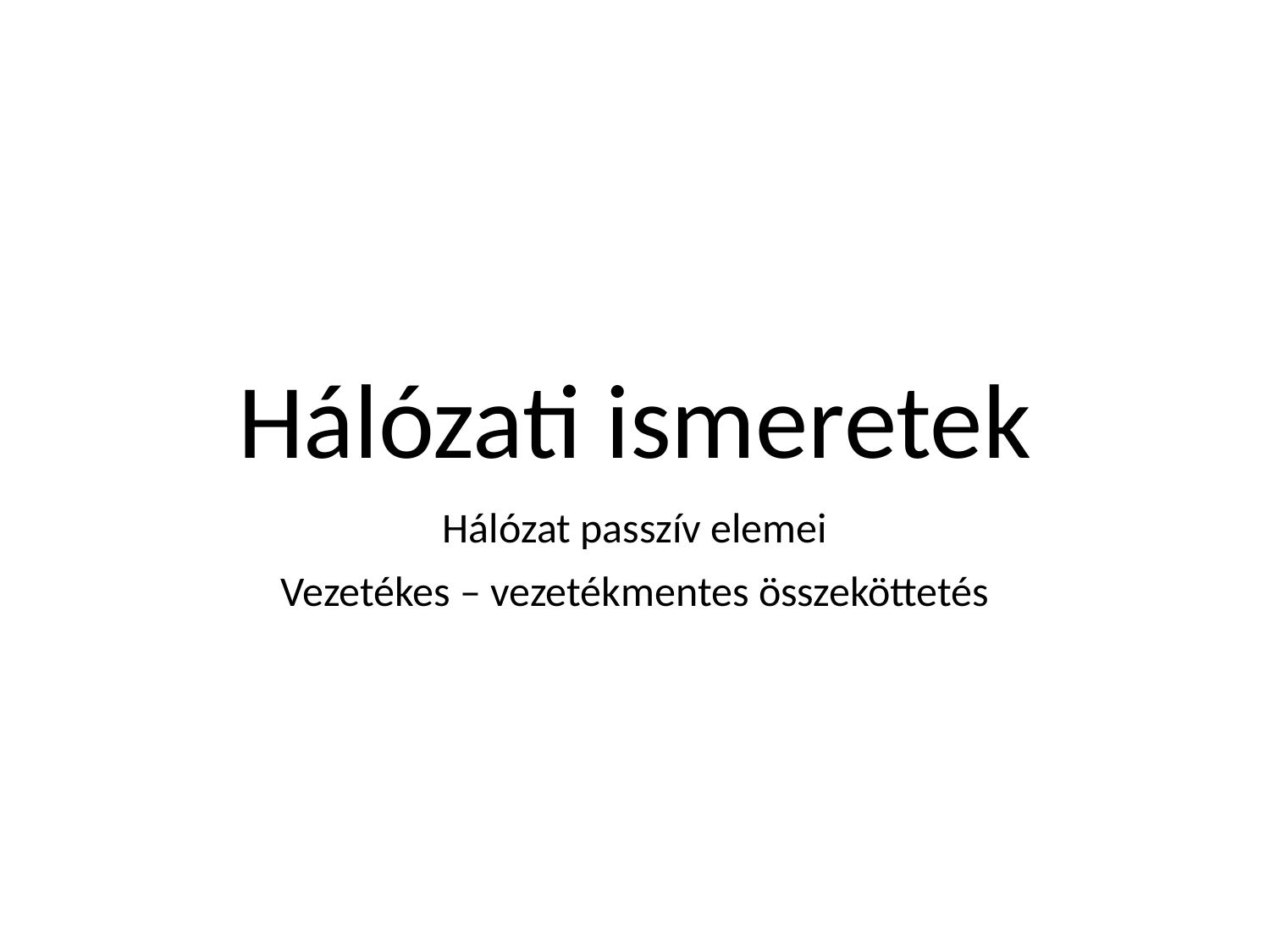

# Hálózati ismeretek
Hálózat passzív elemei
Vezetékes – vezetékmentes összeköttetés